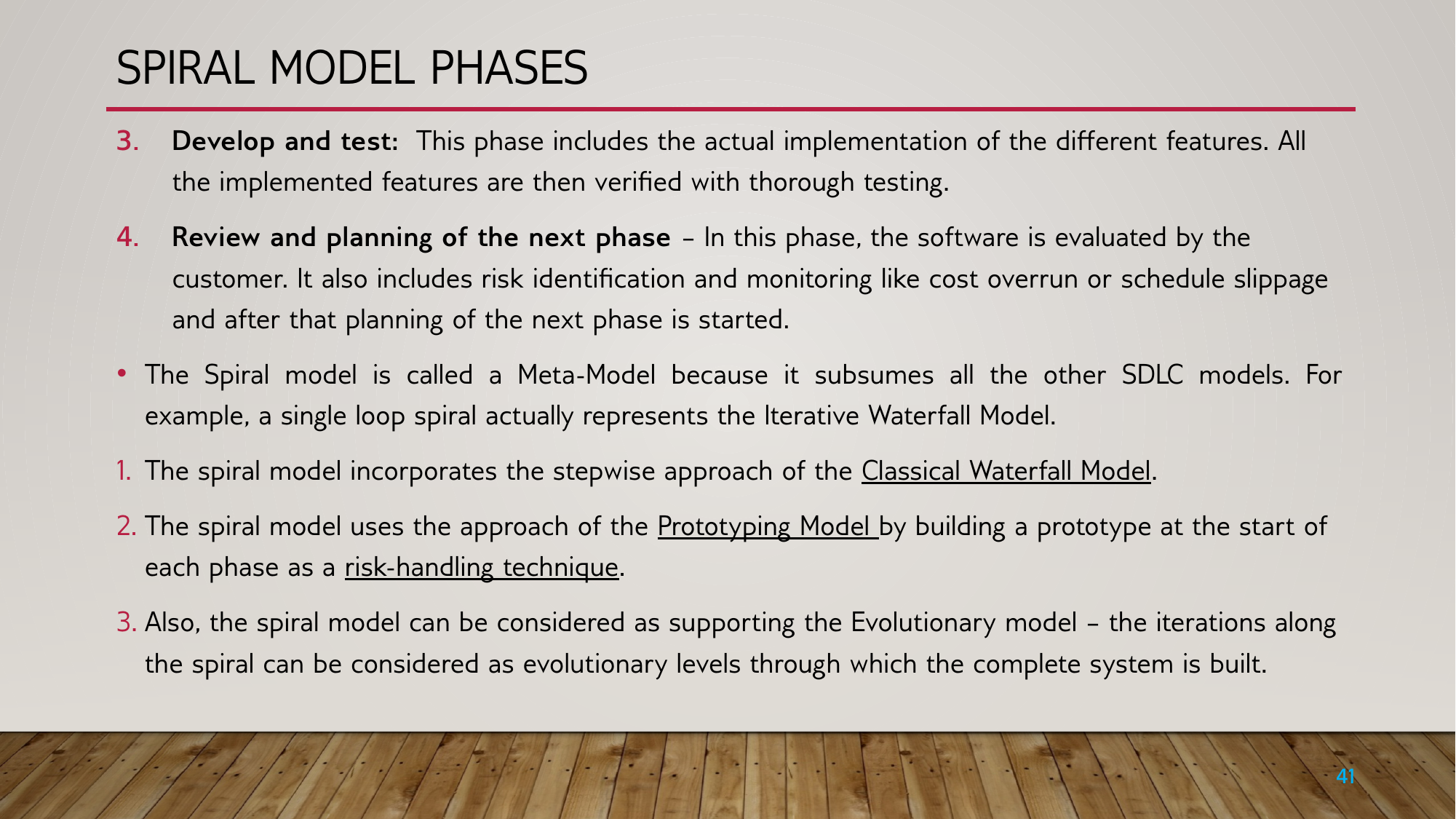

# Spiral model phases
Develop and test:  This phase includes the actual implementation of the different features. All the implemented features are then verified with thorough testing.
Review and planning of the next phase – In this phase, the software is evaluated by the customer. It also includes risk identification and monitoring like cost overrun or schedule slippage and after that planning of the next phase is started.
The Spiral model is called a Meta-Model because it subsumes all the other SDLC models. For example, a single loop spiral actually represents the Iterative Waterfall Model.
The spiral model incorporates the stepwise approach of the Classical Waterfall Model.
The spiral model uses the approach of the Prototyping Model by building a prototype at the start of each phase as a risk-handling technique.
Also, the spiral model can be considered as supporting the Evolutionary model – the iterations along the spiral can be considered as evolutionary levels through which the complete system is built.

41